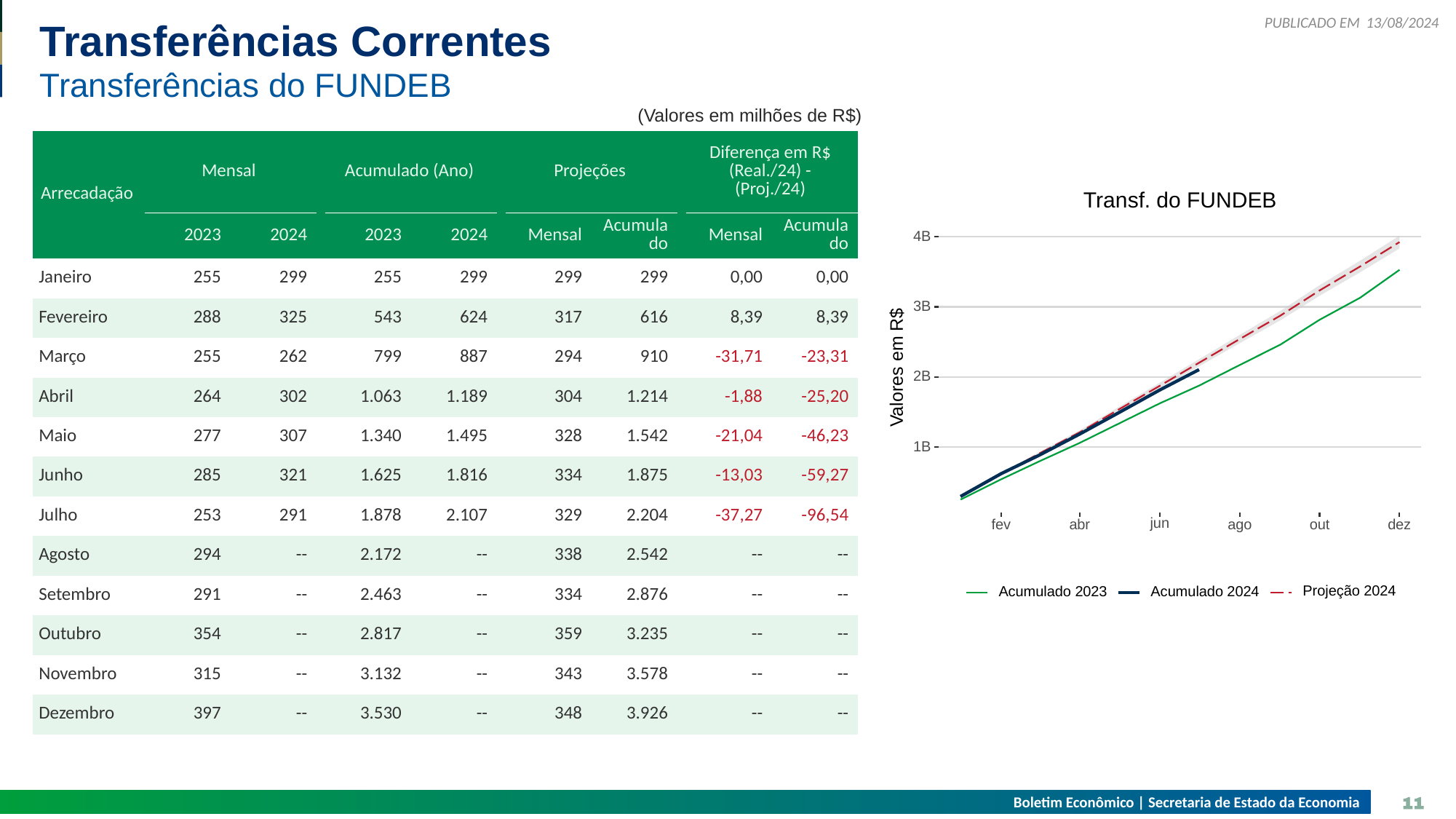

13/08/2024
# Transferências Correntes
Transferências do FUNDEB
(Valores em milhões de R$)
| Arrecadação | Mensal | Mensal |  | Acumulado (Ano) | Acumulado (Ano) |  | Projeções | Projeções |  | Diferença em R$ (Real./24) - (Proj./24) | Diferença em R$ (Real./24) - (Proj./24) |
| --- | --- | --- | --- | --- | --- | --- | --- | --- | --- | --- | --- |
| Arrecadação | 2023 | 2024 |  | 2023 | 2024 |  | Mensal | Acumulado |  | Mensal | Acumulado |
| Janeiro | 255 | 299 |  | 255 | 299 |  | 299 | 299 |  | 0,00 | 0,00 |
| Fevereiro | 288 | 325 |  | 543 | 624 |  | 317 | 616 |  | 8,39 | 8,39 |
| Março | 255 | 262 |  | 799 | 887 |  | 294 | 910 |  | -31,71 | -23,31 |
| Abril | 264 | 302 |  | 1.063 | 1.189 |  | 304 | 1.214 |  | -1,88 | -25,20 |
| Maio | 277 | 307 |  | 1.340 | 1.495 |  | 328 | 1.542 |  | -21,04 | -46,23 |
| Junho | 285 | 321 |  | 1.625 | 1.816 |  | 334 | 1.875 |  | -13,03 | -59,27 |
| Julho | 253 | 291 |  | 1.878 | 2.107 |  | 329 | 2.204 |  | -37,27 | -96,54 |
| Agosto | 294 | -- |  | 2.172 | -- |  | 338 | 2.542 |  | -- | -- |
| Setembro | 291 | -- |  | 2.463 | -- |  | 334 | 2.876 |  | -- | -- |
| Outubro | 354 | -- |  | 2.817 | -- |  | 359 | 3.235 |  | -- | -- |
| Novembro | 315 | -- |  | 3.132 | -- |  | 343 | 3.578 |  | -- | -- |
| Dezembro | 397 | -- |  | 3.530 | -- |  | 348 | 3.926 |  | -- | -- |

Transf. do FUNDEB
4B

3B

Valores em R$

2B

1B

jun
ago
fev
abr
dez
out

Projeção 2024
Acumulado 2023
Acumulado 2024

Boletim Econômico | Secretaria de Estado da Economia
11